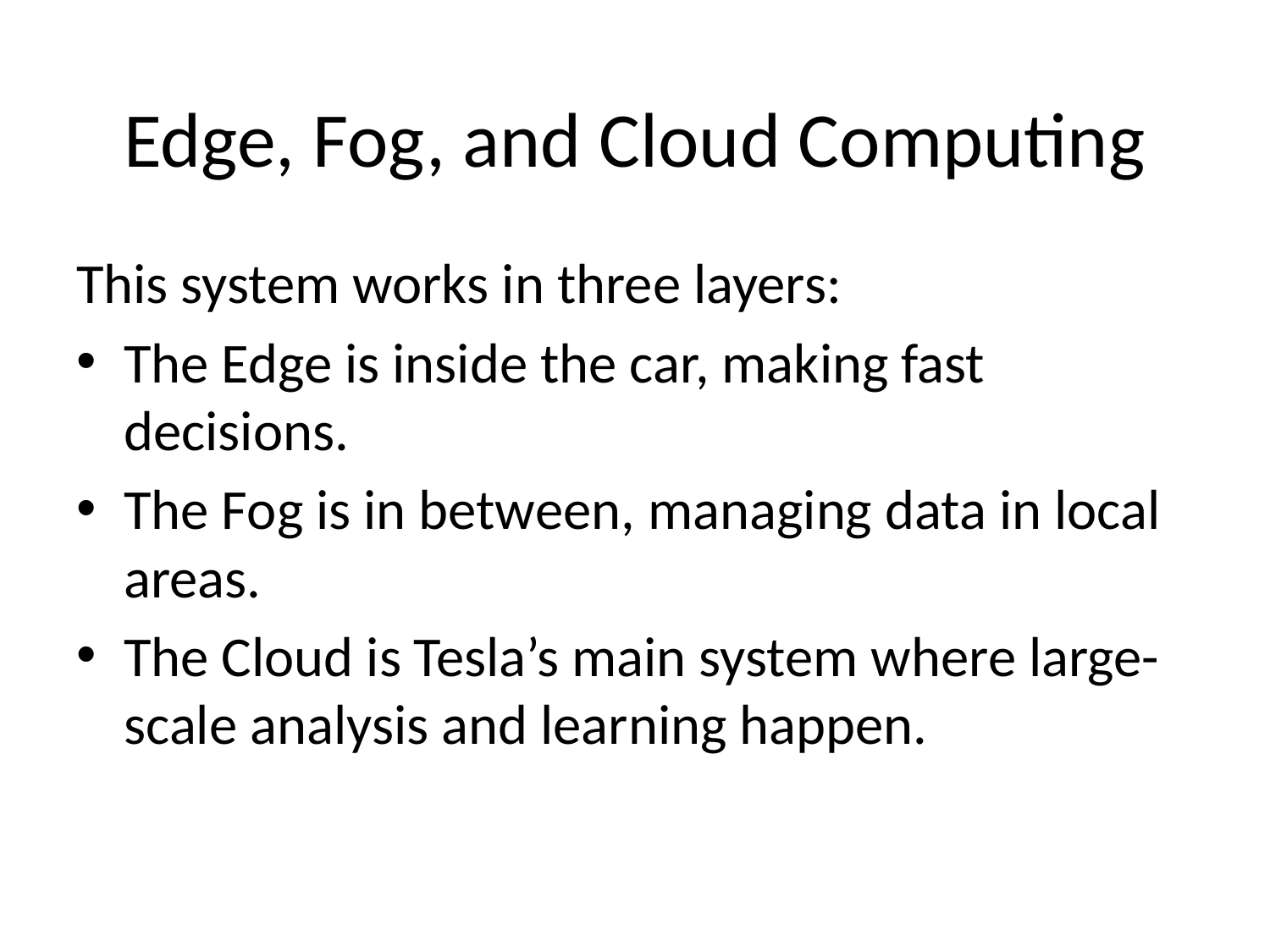

# Edge, Fog, and Cloud Computing

This system works in three layers:
The Edge is inside the car, making fast decisions.
The Fog is in between, managing data in local areas.
The Cloud is Tesla’s main system where large-scale analysis and learning happen.